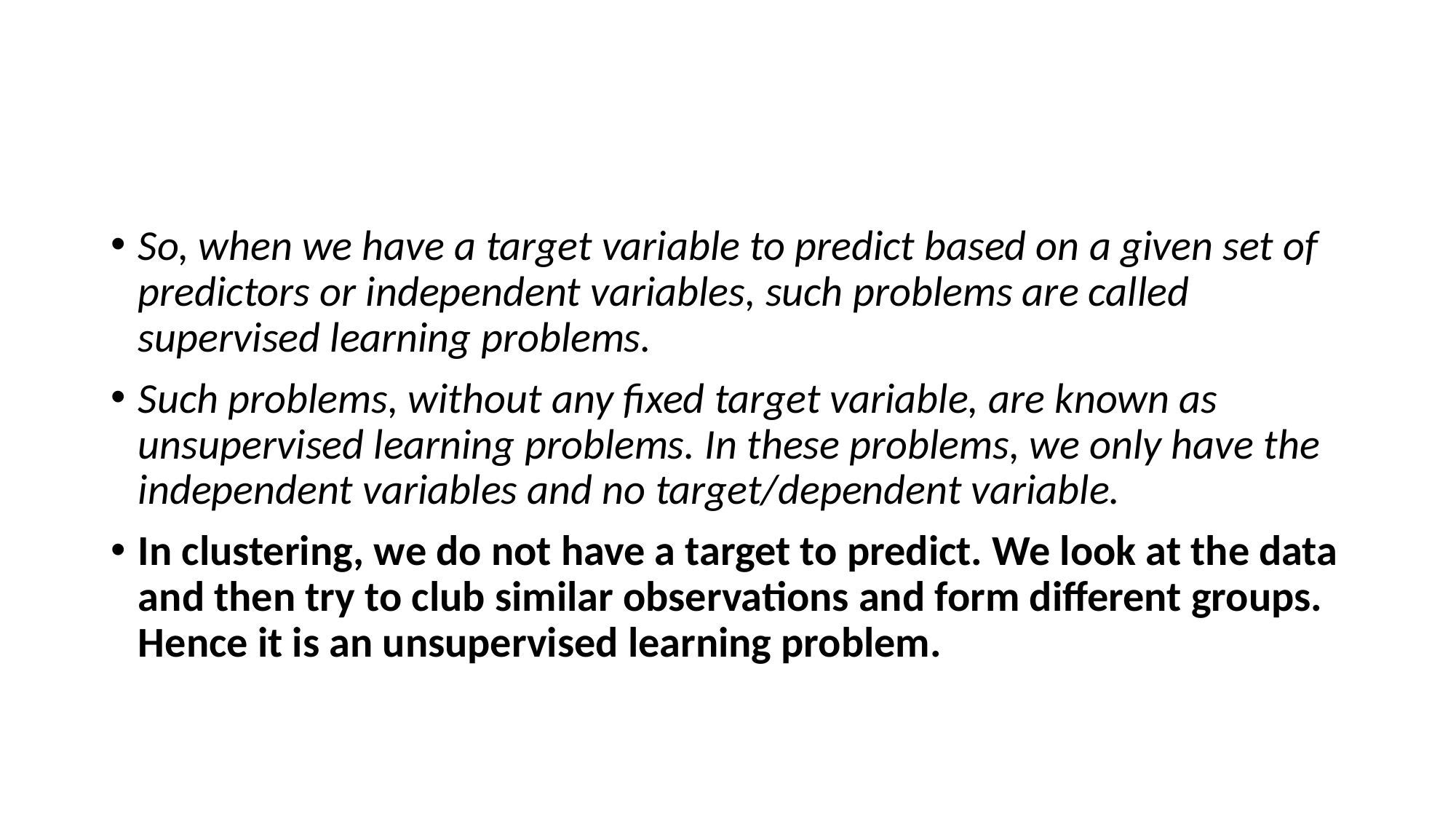

#
So, when we have a target variable to predict based on a given set of predictors or independent variables, such problems are called supervised learning problems.
Such problems, without any fixed target variable, are known as unsupervised learning problems. In these problems, we only have the independent variables and no target/dependent variable.
In clustering, we do not have a target to predict. We look at the data and then try to club similar observations and form different groups. Hence it is an unsupervised learning problem.